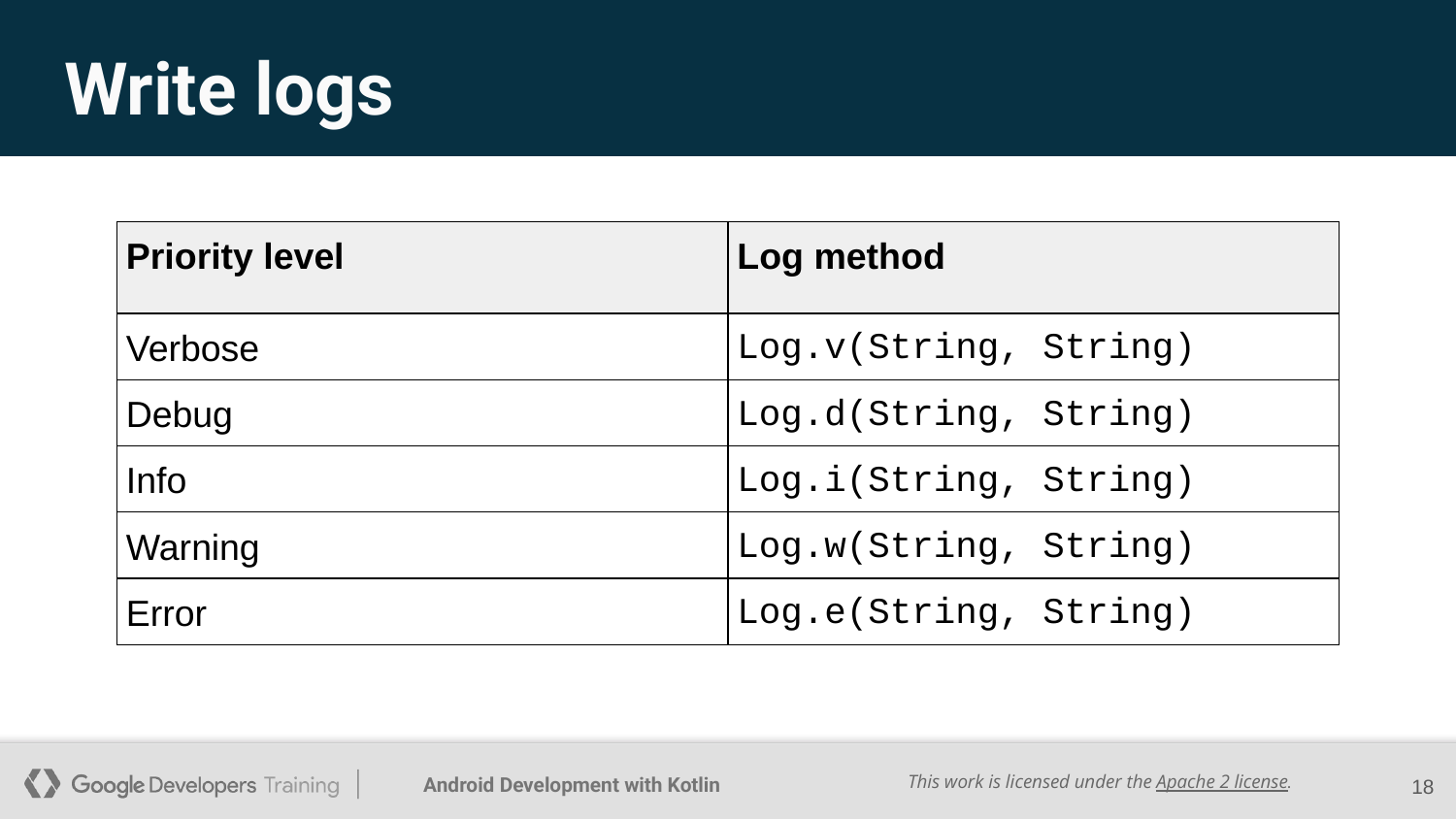

# Write logs
| Priority level | Log method |
| --- | --- |
| Verbose | Log.v(String, String) |
| Debug | Log.d(String, String) |
| Info | Log.i(String, String) |
| Warning | Log.w(String, String) |
| Error | Log.e(String, String) |
18